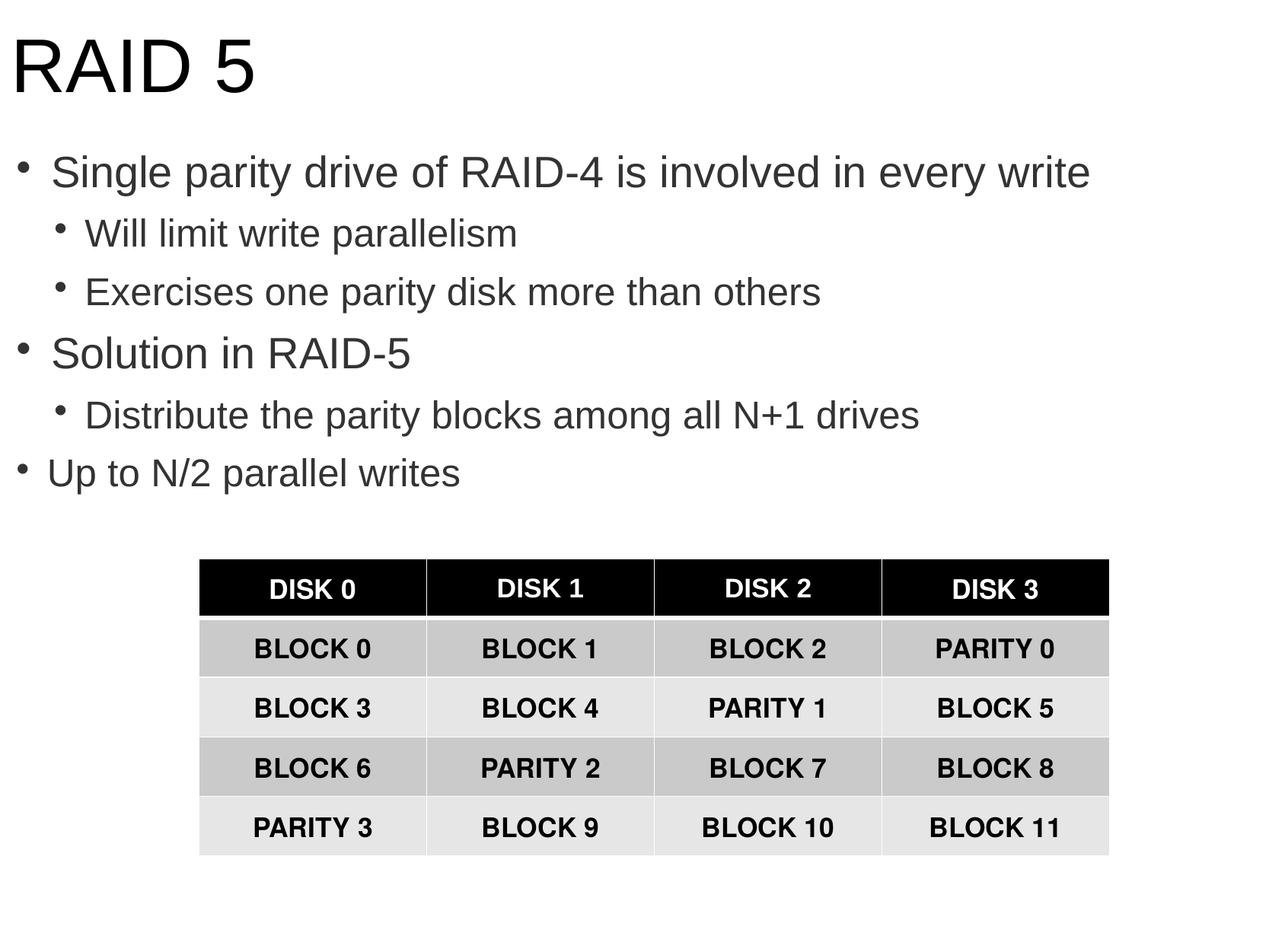

# RAID 5
Single parity drive of RAID-4 is involved in every write
Will limit write parallelism
Exercises one parity disk more than others
Solution in RAID-5
Distribute the parity blocks among all N+1 drives
Up to N/2 parallel writes
| DISK 0 | DISK 1 | DISK 2 | DISK 3 |
| --- | --- | --- | --- |
| BLOCK 0 | BLOCK 1 | BLOCK 2 | PARITY 0 |
| BLOCK 3 | BLOCK 4 | PARITY 1 | BLOCK 5 |
| BLOCK 6 | PARITY 2 | BLOCK 7 | BLOCK 8 |
| PARITY 3 | BLOCK 9 | BLOCK 10 | BLOCK 11 |